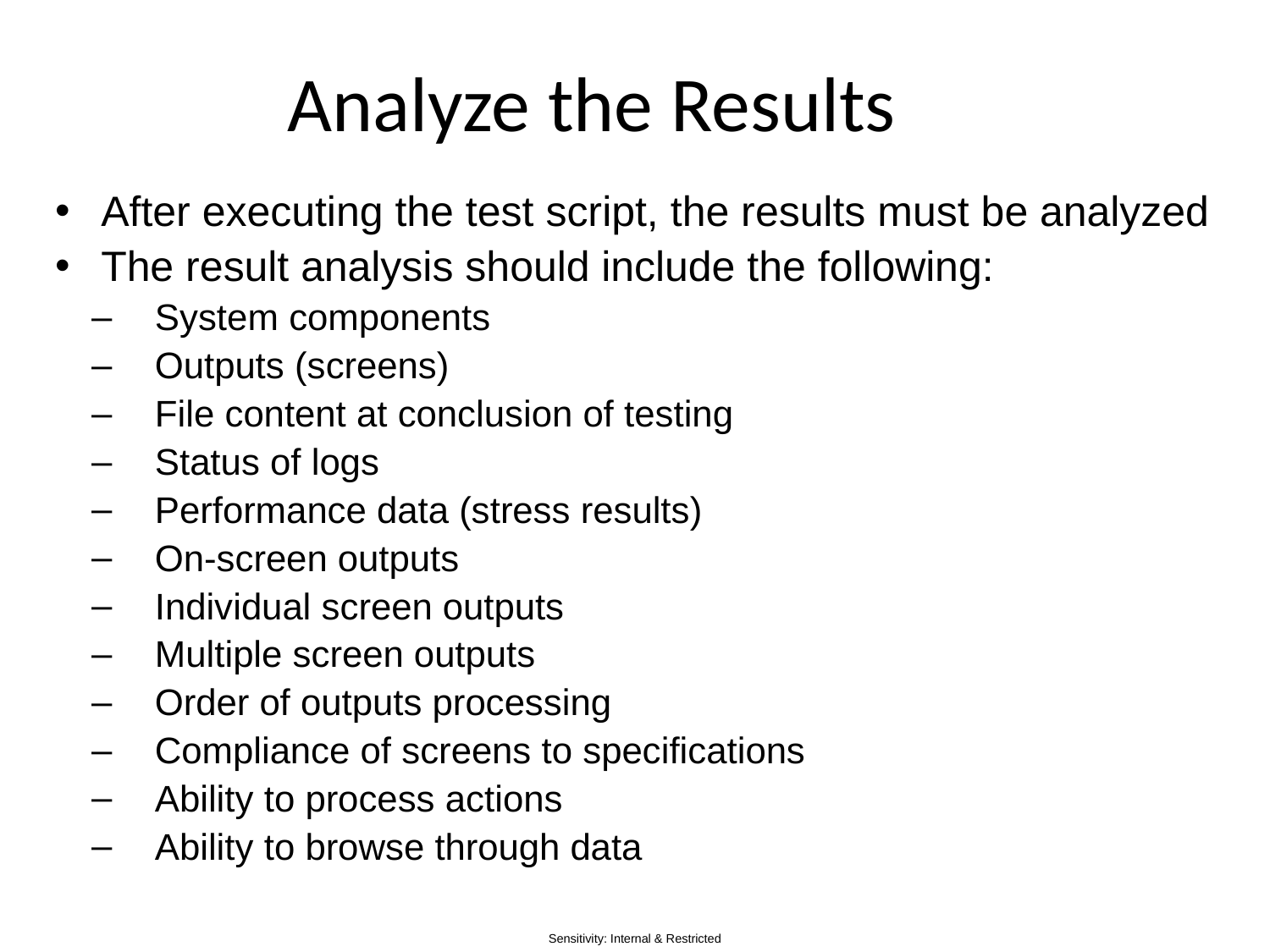

# Analyze the Results

After executing the test script, the results must be analyzed
The result analysis should include the following:
System components
Outputs (screens)
File content at conclusion of testing
Status of logs
Performance data (stress results)
On-screen outputs
Individual screen outputs
Multiple screen outputs
Order of outputs processing
Compliance of screens to specifications
Ability to process actions
Ability to browse through data